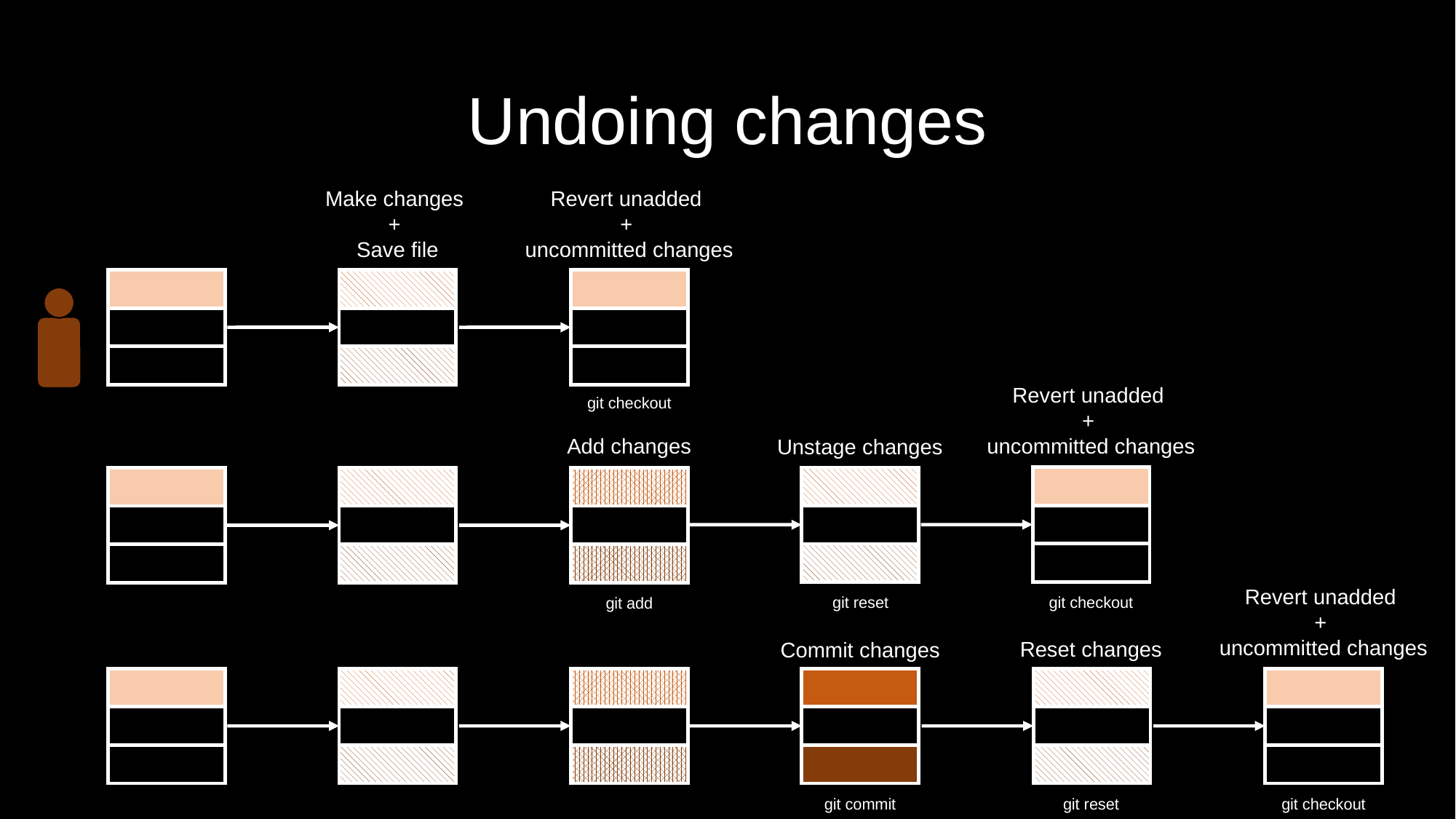

# Undoing changes
Make changes
+
Save file
Revert unadded
+
uncommitted changes

Revert unadded
+
uncommitted changes
git checkout
Add changes
Unstage changes

Revert unadded
+
uncommitted changes
git checkout
git reset
git add
Reset changes
Commit changes

git commit
git reset
git checkout